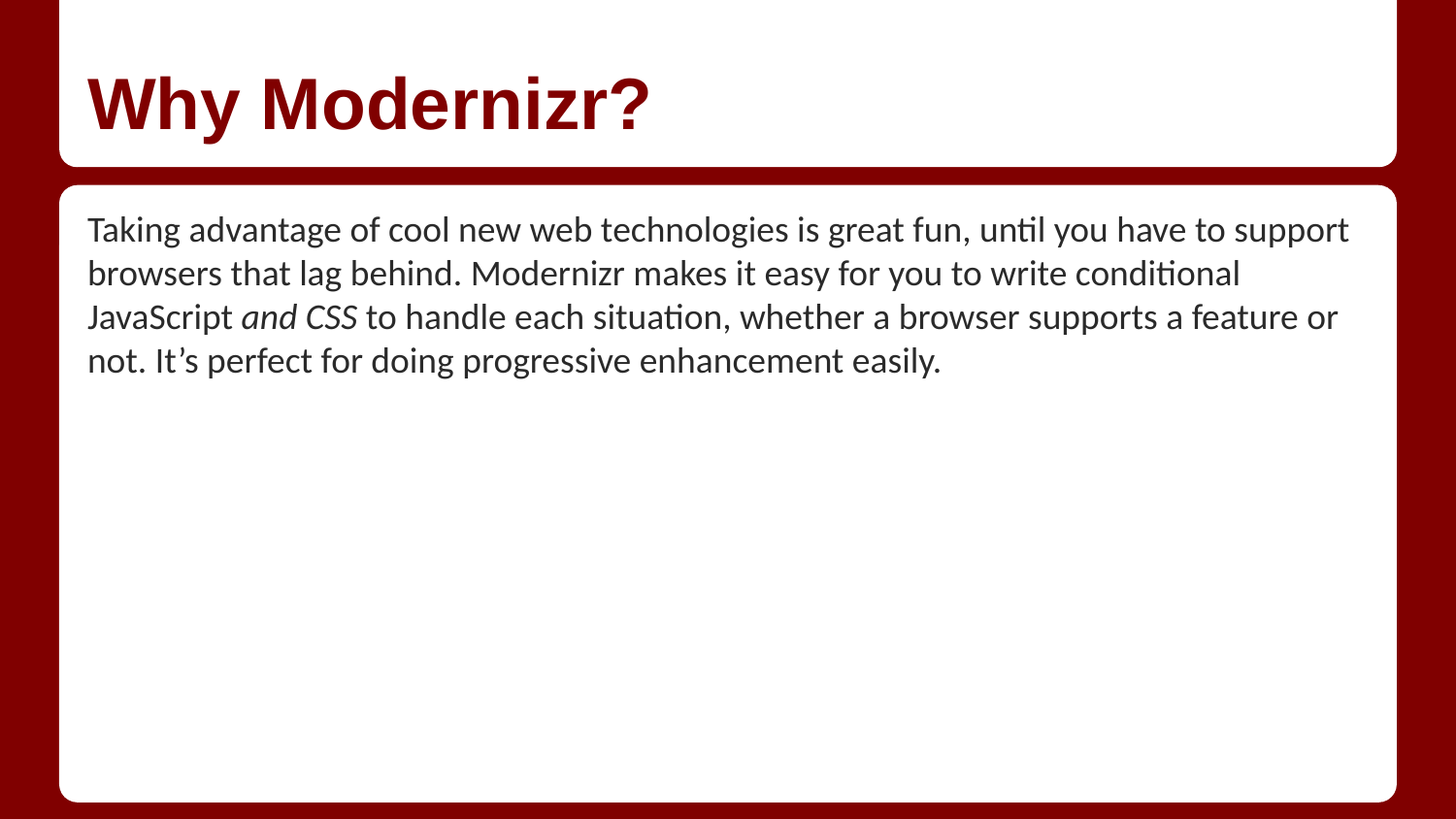

# Why Modernizr?
Taking advantage of cool new web technologies is great fun, until you have to support browsers that lag behind. Modernizr makes it easy for you to write conditional JavaScript and CSS to handle each situation, whether a browser supports a feature or not. It’s perfect for doing progressive enhancement easily.